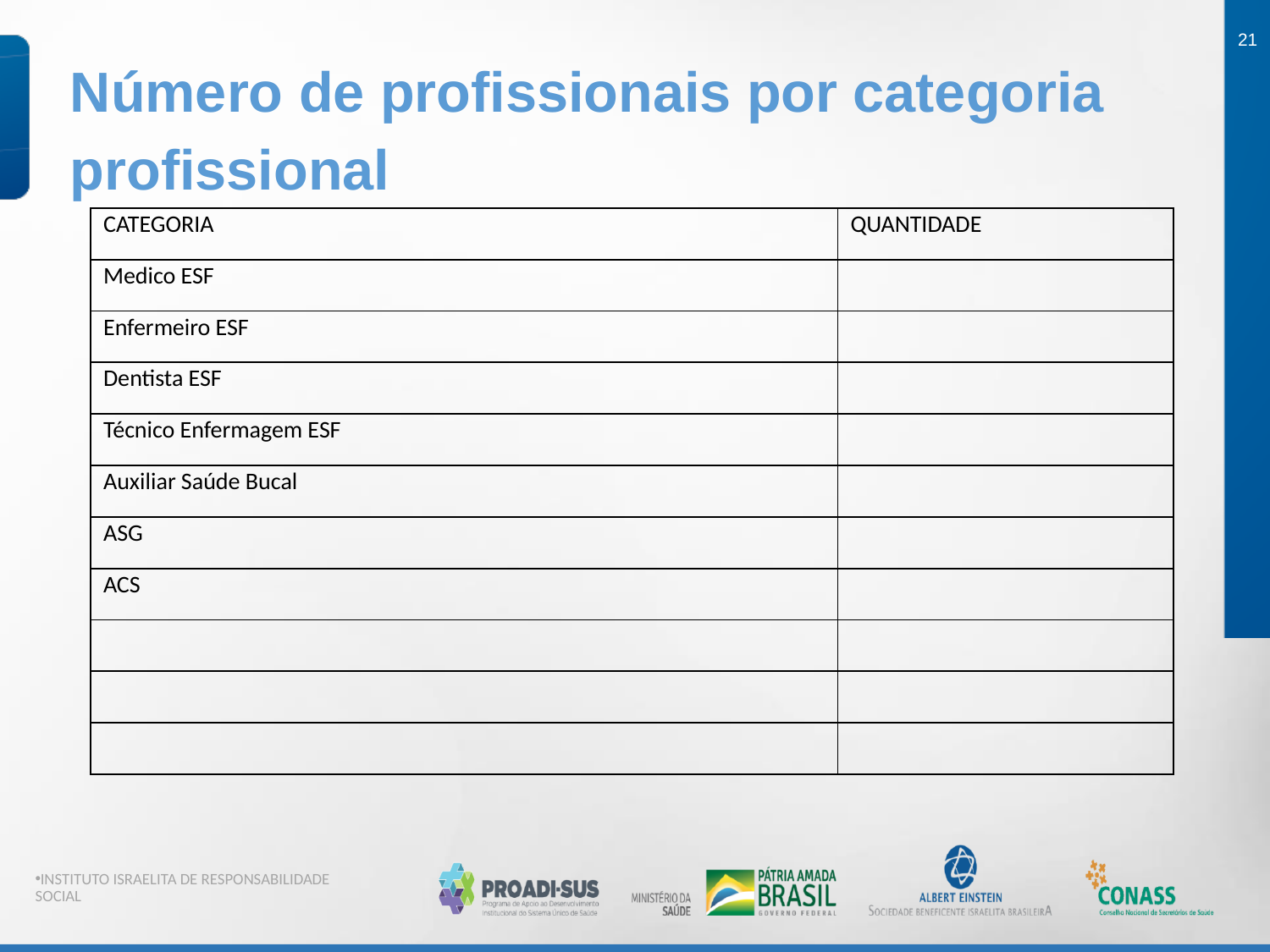

21
Número de profissionais por categoria
profissional
| CATEGORIA | QUANTIDADE |
| --- | --- |
| Medico ESF |  |
| Enfermeiro ESF |  |
| Dentista ESF |  |
| Técnico Enfermagem ESF |  |
| Auxiliar Saúde Bucal |  |
| ASG |  |
| ACS |  |
|  |  |
|  |  |
|  |  |
INSTITUTO ISRAELITA DE RESPONSABILIDADE SOCIAL